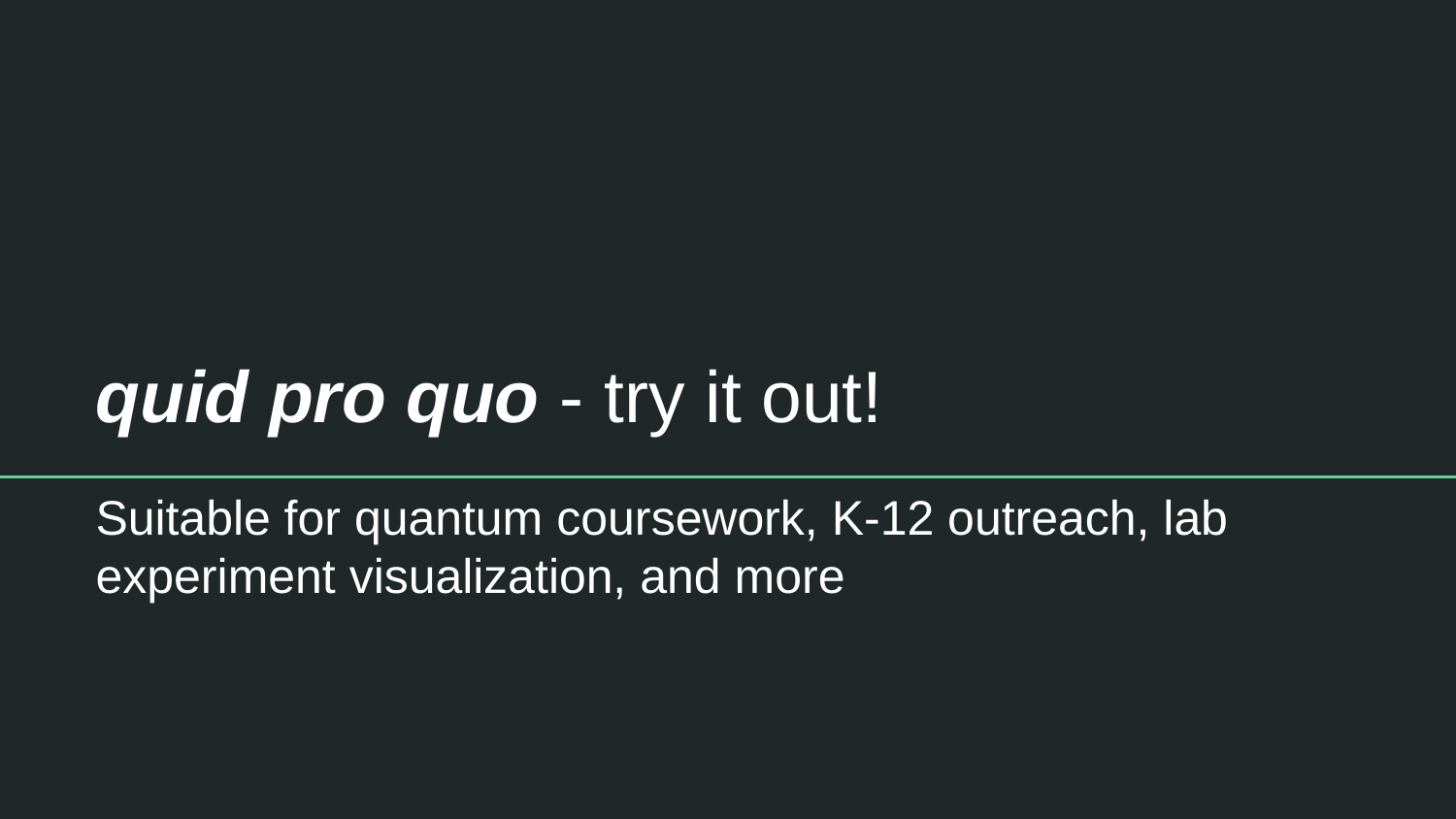

# quid pro quo - try it out!
Suitable for quantum coursework, K-12 outreach, lab experiment visualization, and more